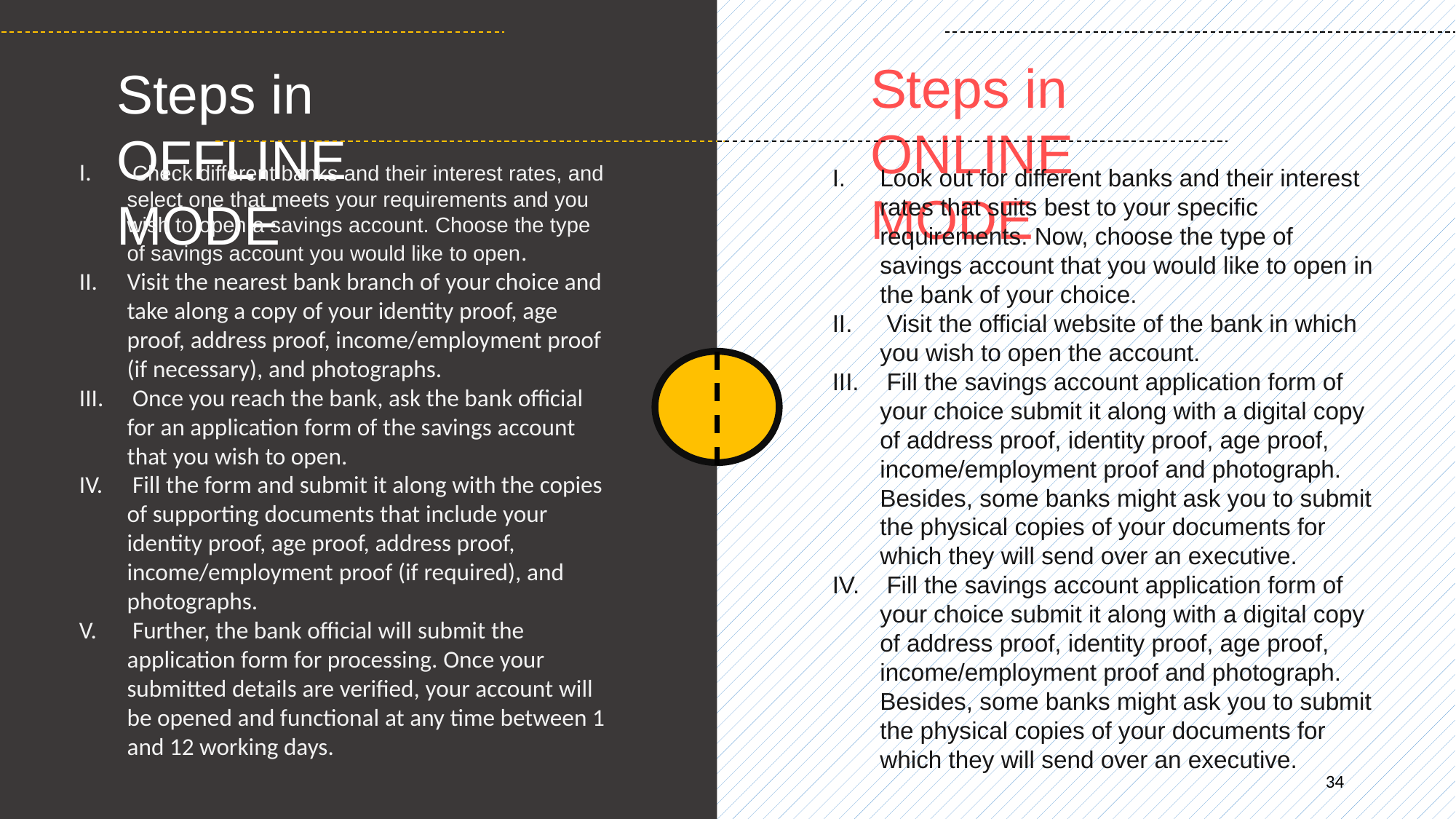

Steps in ONLINE MODE
Steps in OFFLINE MODE
 Check different banks and their interest rates, and select one that meets your requirements and you wish to open a savings account. Choose the type of savings account you would like to open.
Visit the nearest bank branch of your choice and take along a copy of your identity proof, age proof, address proof, income/employment proof (if necessary), and photographs.
 Once you reach the bank, ask the bank official for an application form of the savings account that you wish to open.
 Fill the form and submit it along with the copies of supporting documents that include your identity proof, age proof, address proof, income/employment proof (if required), and photographs.
 Further, the bank official will submit the application form for processing. Once your submitted details are verified, your account will be opened and functional at any time between 1 and 12 working days.
Look out for different banks and their interest rates that suits best to your specific requirements. Now, choose the type of savings account that you would like to open in the bank of your choice.
 Visit the official website of the bank in which you wish to open the account.
 Fill the savings account application form of your choice submit it along with a digital copy of address proof, identity proof, age proof, income/employment proof and photograph. Besides, some banks might ask you to submit the physical copies of your documents for which they will send over an executive.
 Fill the savings account application form of your choice submit it along with a digital copy of address proof, identity proof, age proof, income/employment proof and photograph. Besides, some banks might ask you to submit the physical copies of your documents for which they will send over an executive.

34